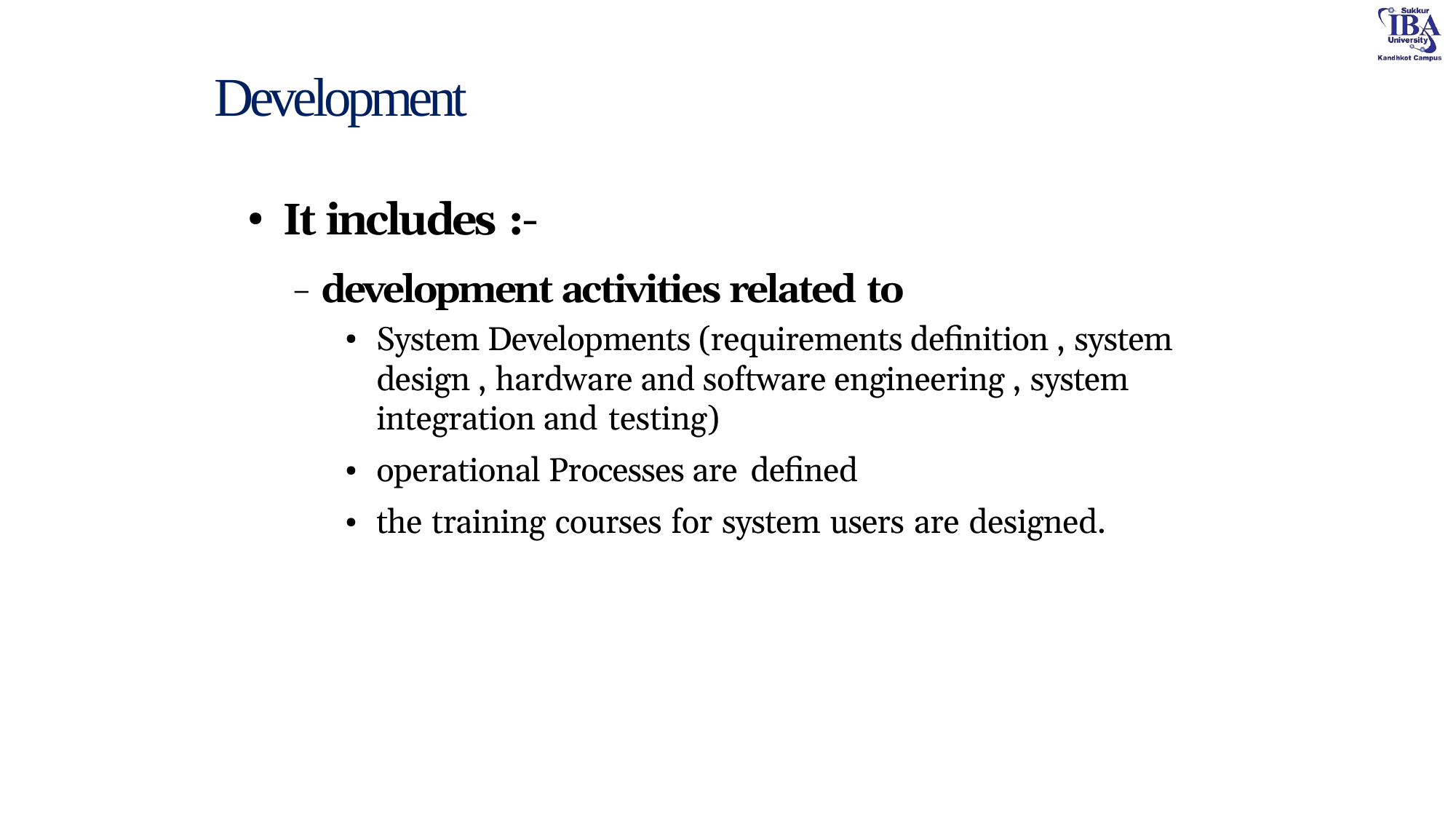

# Development
It includes :-
– development activities related to
●
System Developments (requirements definition , system  design , hardware and software engineering , system  integration and testing)
operational Processes are defined
the training courses for system users are designed.
●
●
●